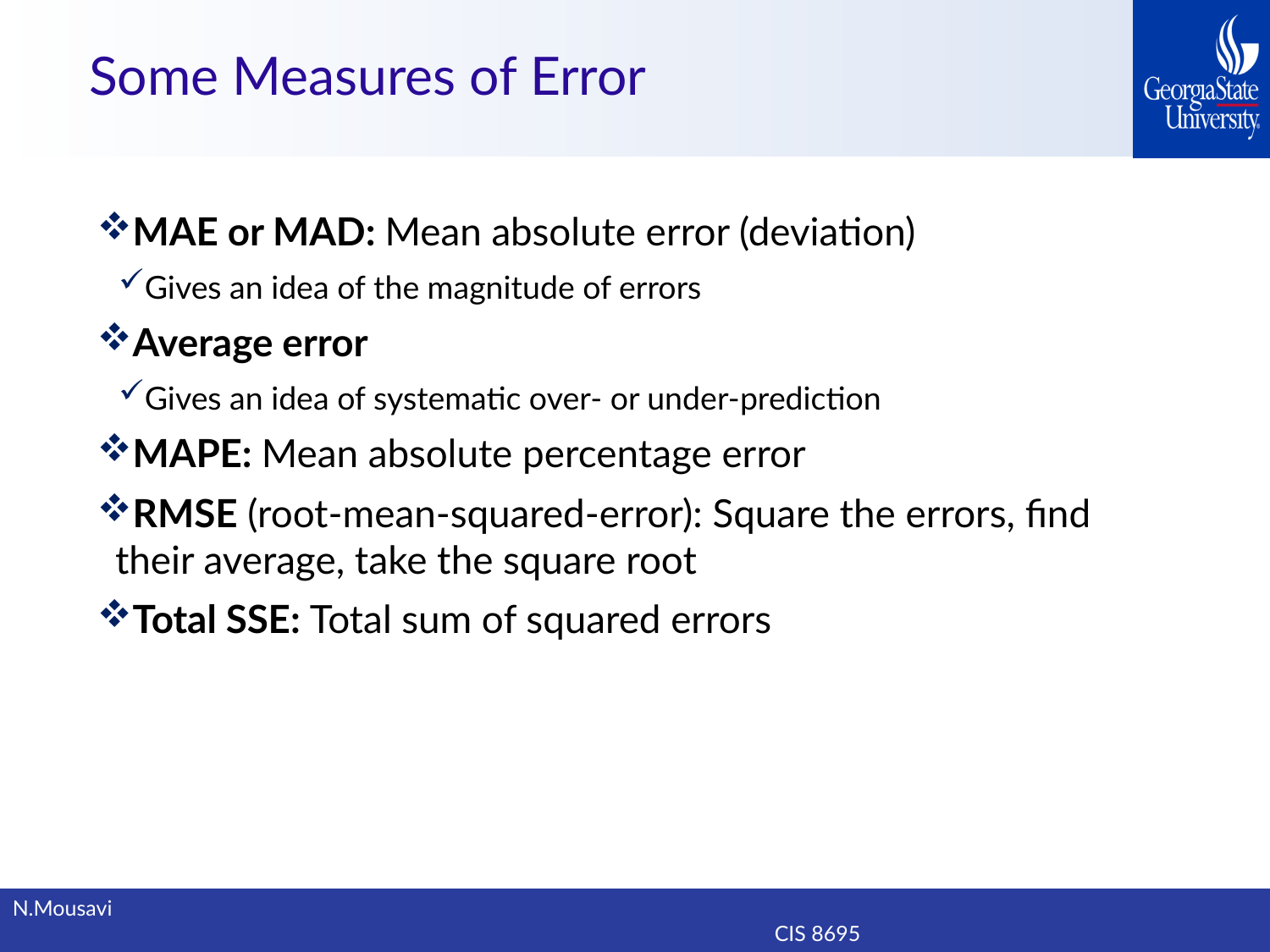

# Some Measures of Error
MAE or MAD: Mean absolute error (deviation)
Gives an idea of the magnitude of errors
Average error
Gives an idea of systematic over- or under-prediction
MAPE: Mean absolute percentage error
RMSE (root-mean-squared-error): Square the errors, find their average, take the square root
Total SSE: Total sum of squared errors